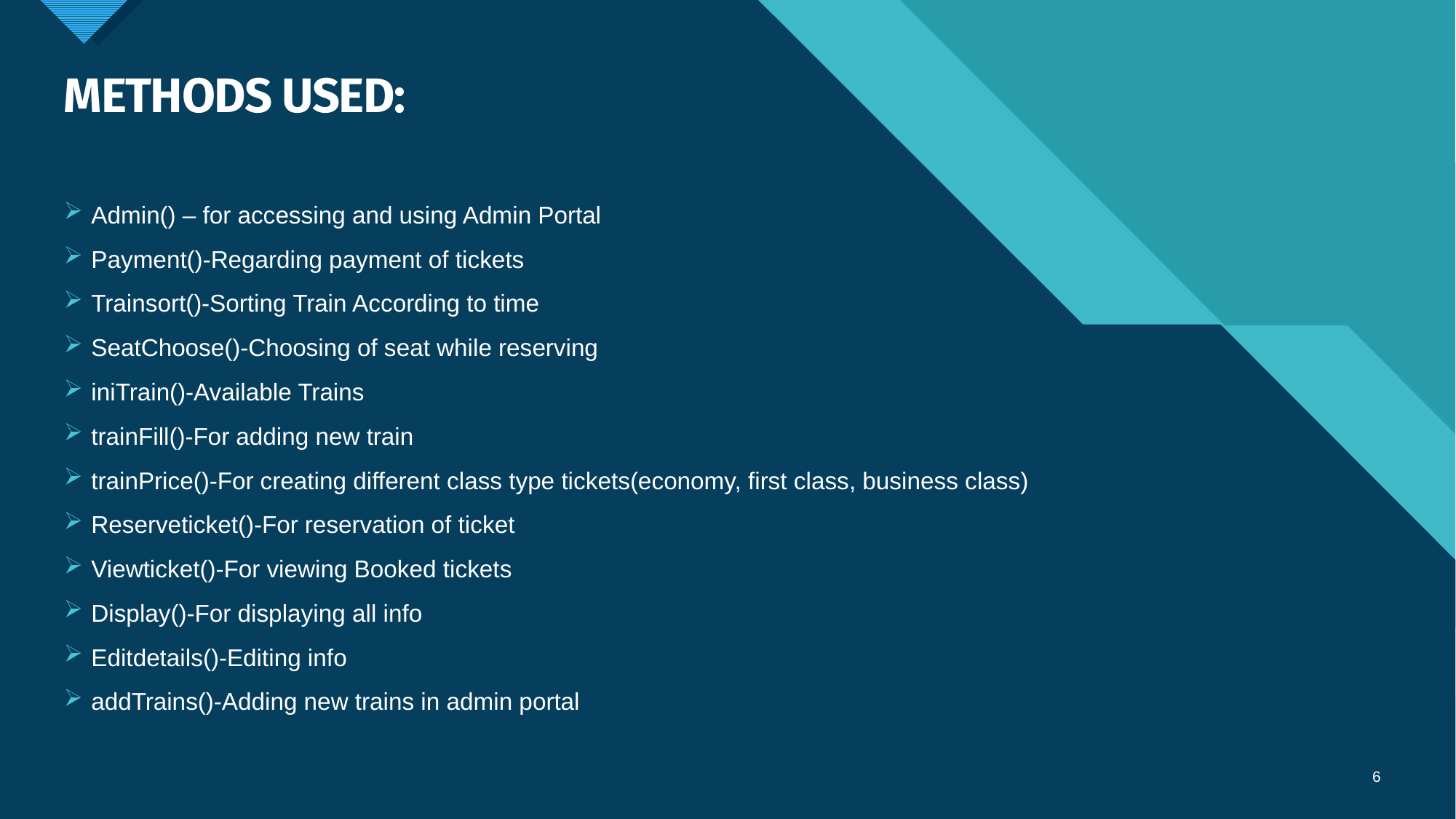

# METHODS USED:
Admin() – for accessing and using Admin Portal
Payment()-Regarding payment of tickets
Trainsort()-Sorting Train According to time
SeatChoose()-Choosing of seat while reserving
iniTrain()-Available Trains
trainFill()-For adding new train
trainPrice()-For creating different class type tickets(economy, first class, business class)
Reserveticket()-For reservation of ticket
Viewticket()-For viewing Booked tickets
Display()-For displaying all info
Editdetails()-Editing info
addTrains()-Adding new trains in admin portal

6